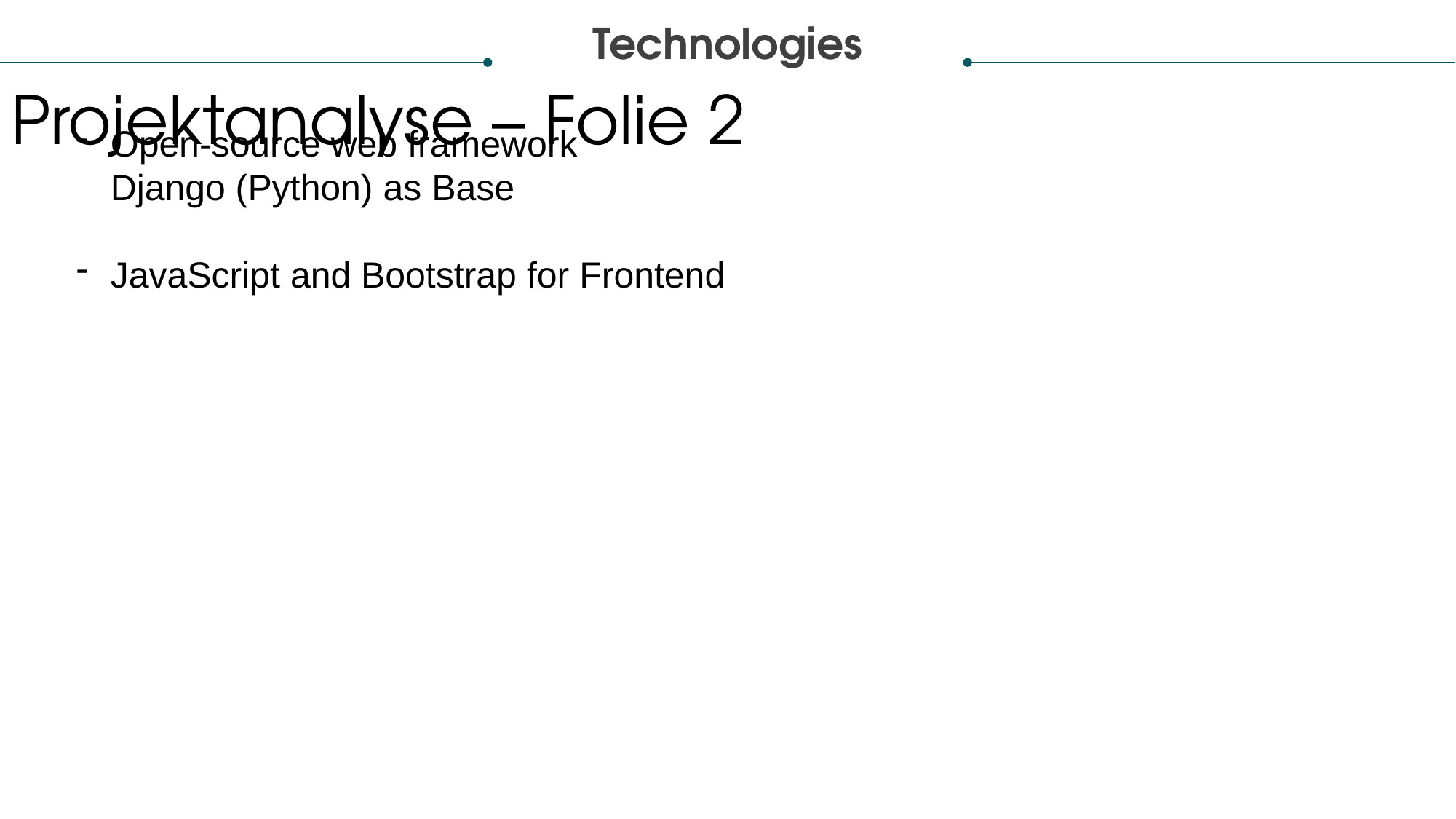

Technologies
Projektanalyse – Folie 2
Open-source web framework
Django (Python) as Base

JavaScript and Bootstrap for Frontend